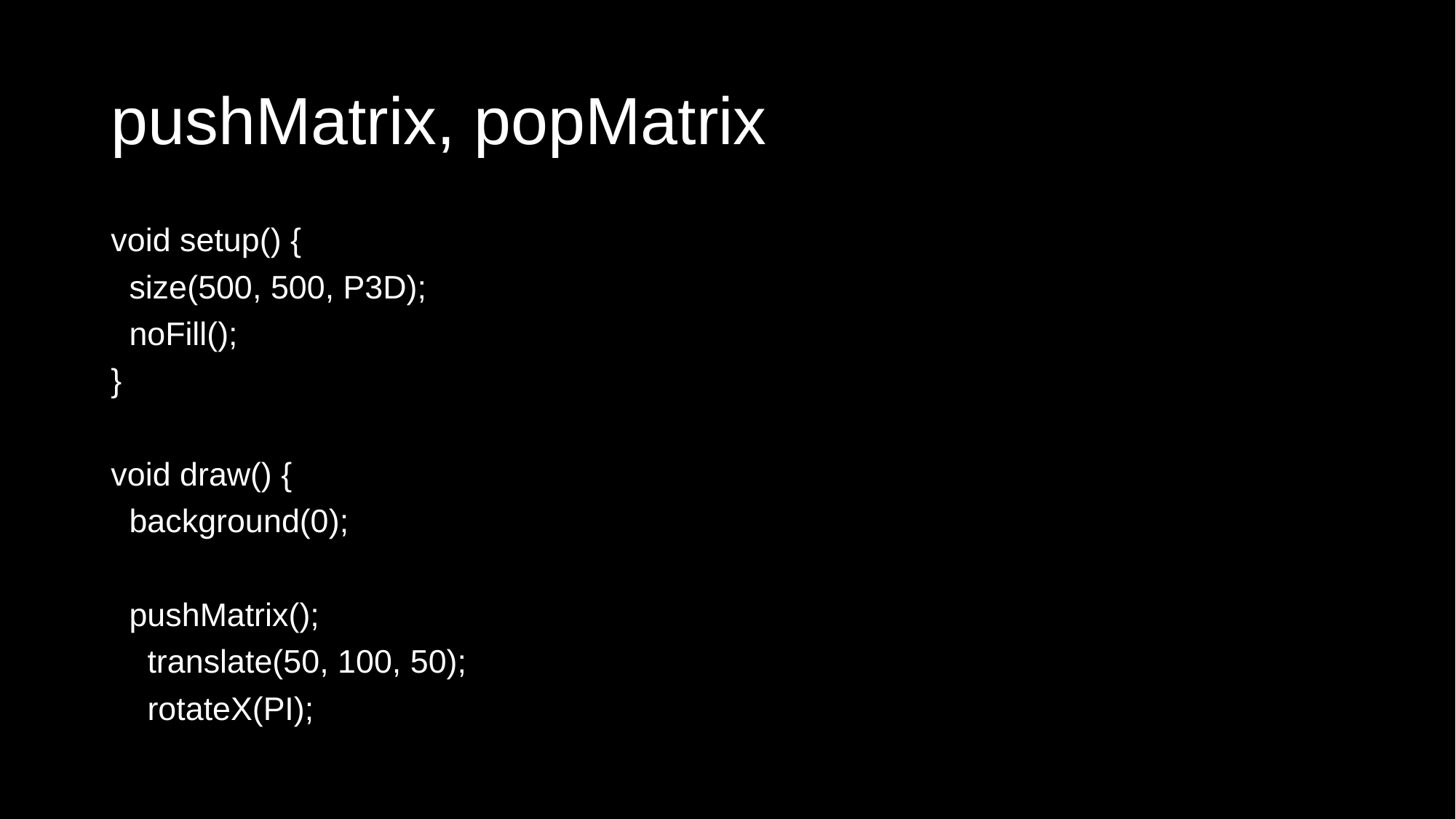

# pushMatrix, popMatrix
void setup() {
  size(500, 500, P3D);
  noFill();
}

void draw() {
  background(0);

  pushMatrix();
    translate(50, 100, 50);
    rotateX(PI);